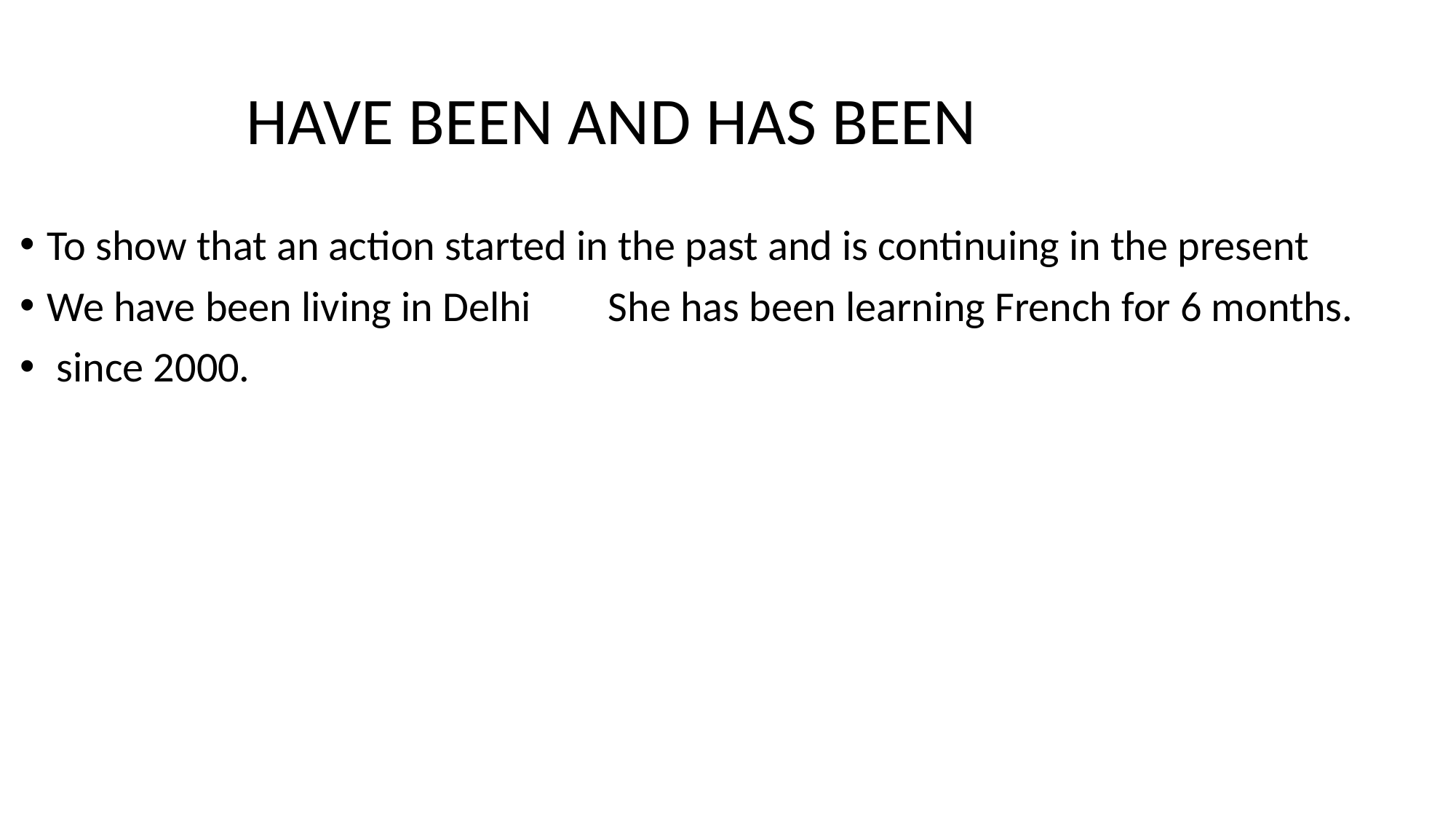

# HAVE BEEN AND HAS BEEN
To show that an action started in the past and is continuing in the present
We have been living in Delhi        She has been learning French for 6 months.
 since 2000.